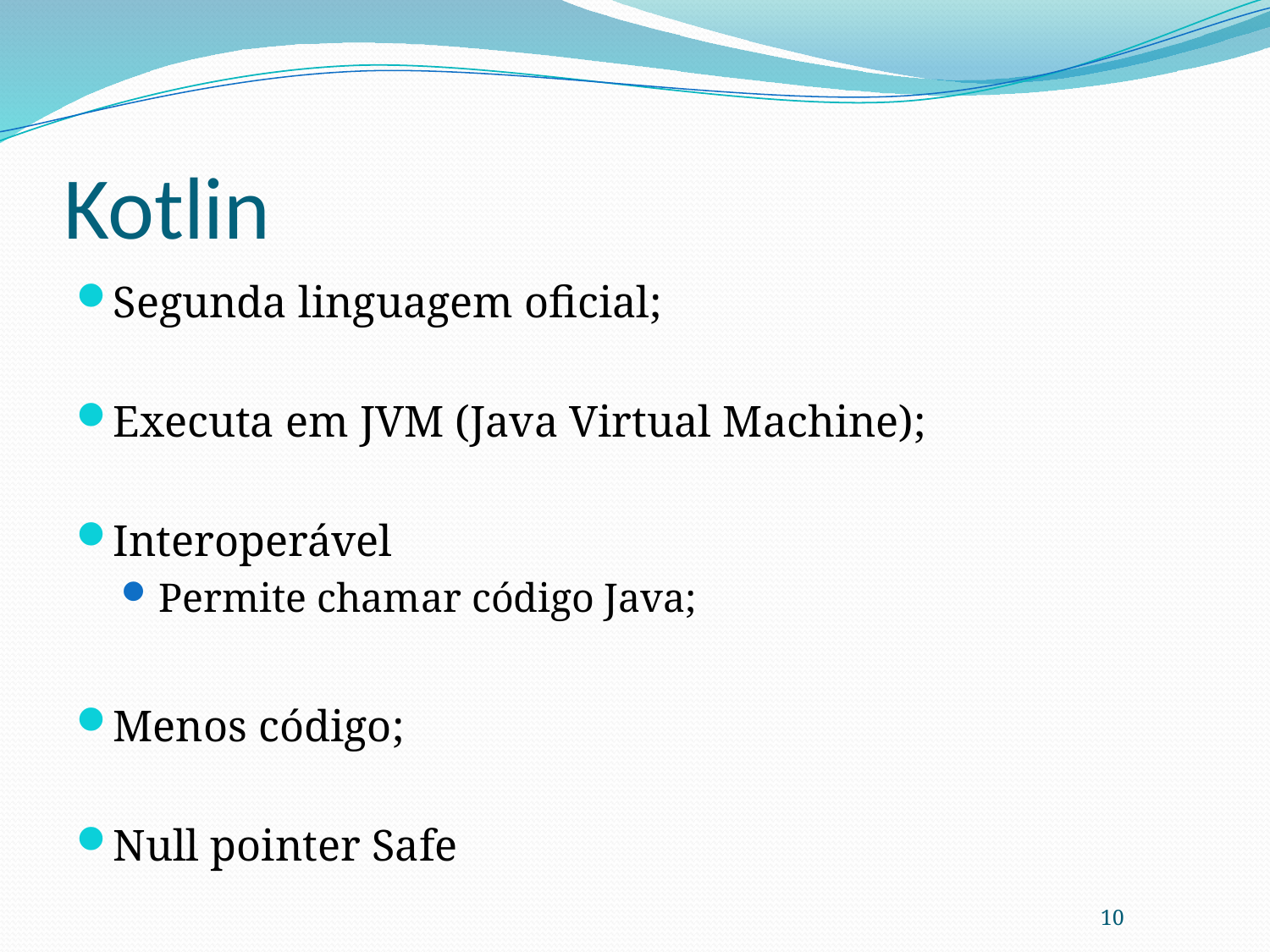

# Kotlin
Segunda linguagem oficial;

Executa em JVM (Java Virtual Machine);

Interoperável
Permite chamar código Java;

Menos código;

Null pointer Safe
10